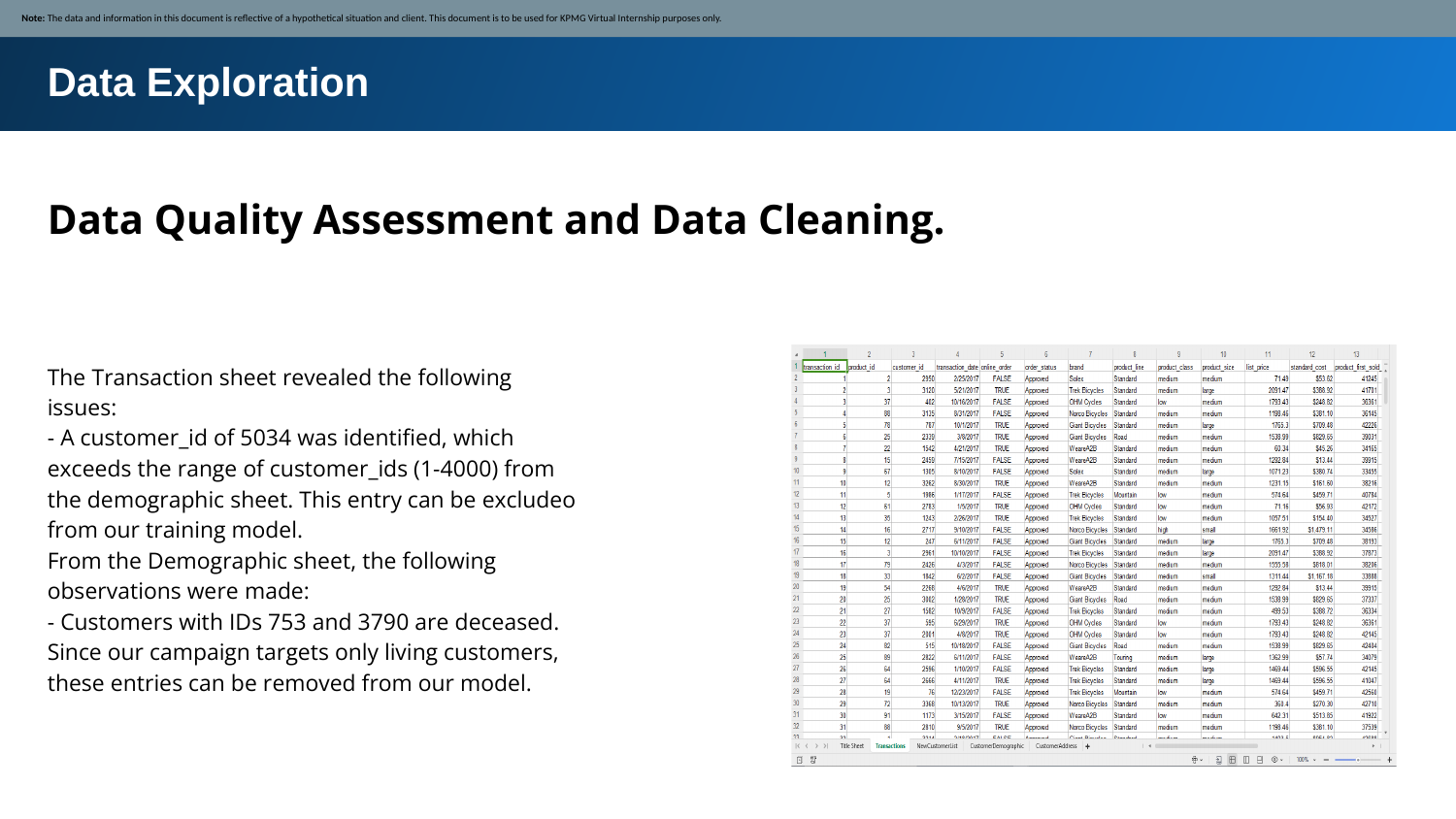

Note: The data and information in this document is reflective of a hypothetical situation and client. This document is to be used for KPMG Virtual Internship purposes only.
Data Exploration
Data Quality Assessment and Data Cleaning.

The Transaction sheet revealed the following
issues:
- A customer_id of 5034 was identified, which
exceeds the range of customer_ids (1-4000) from
the demographic sheet. This entry can be excludeo
from our training model.
From the Demographic sheet, the following
observations were made:
- Customers with IDs 753 and 3790 are deceased.
Since our campaign targets only living customers,
these entries can be removed from our model.